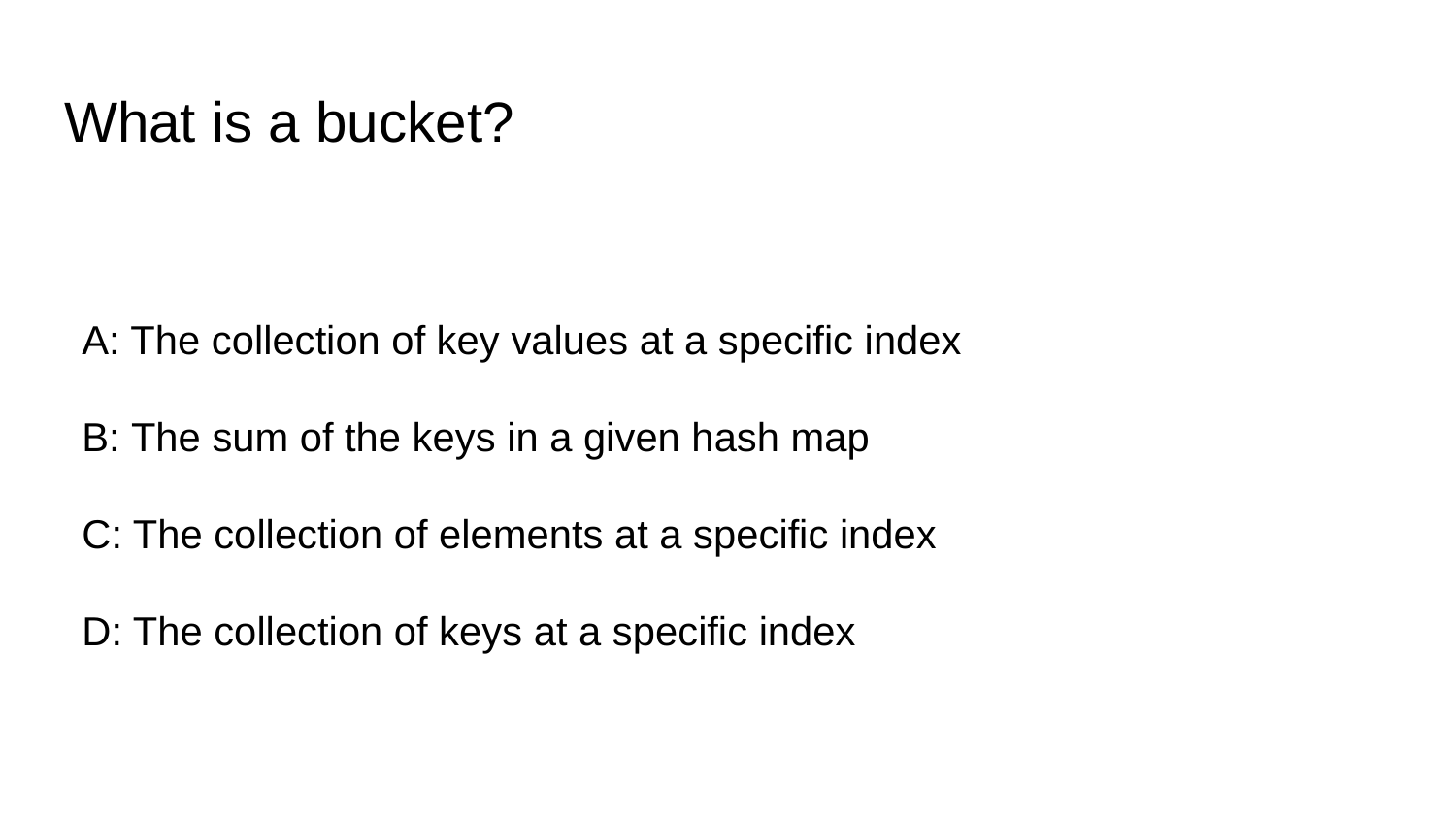

What is a bucket?
A: The collection of key values at a specific index
B: The sum of the keys in a given hash map
C: The collection of elements at a specific index
D: The collection of keys at a specific index